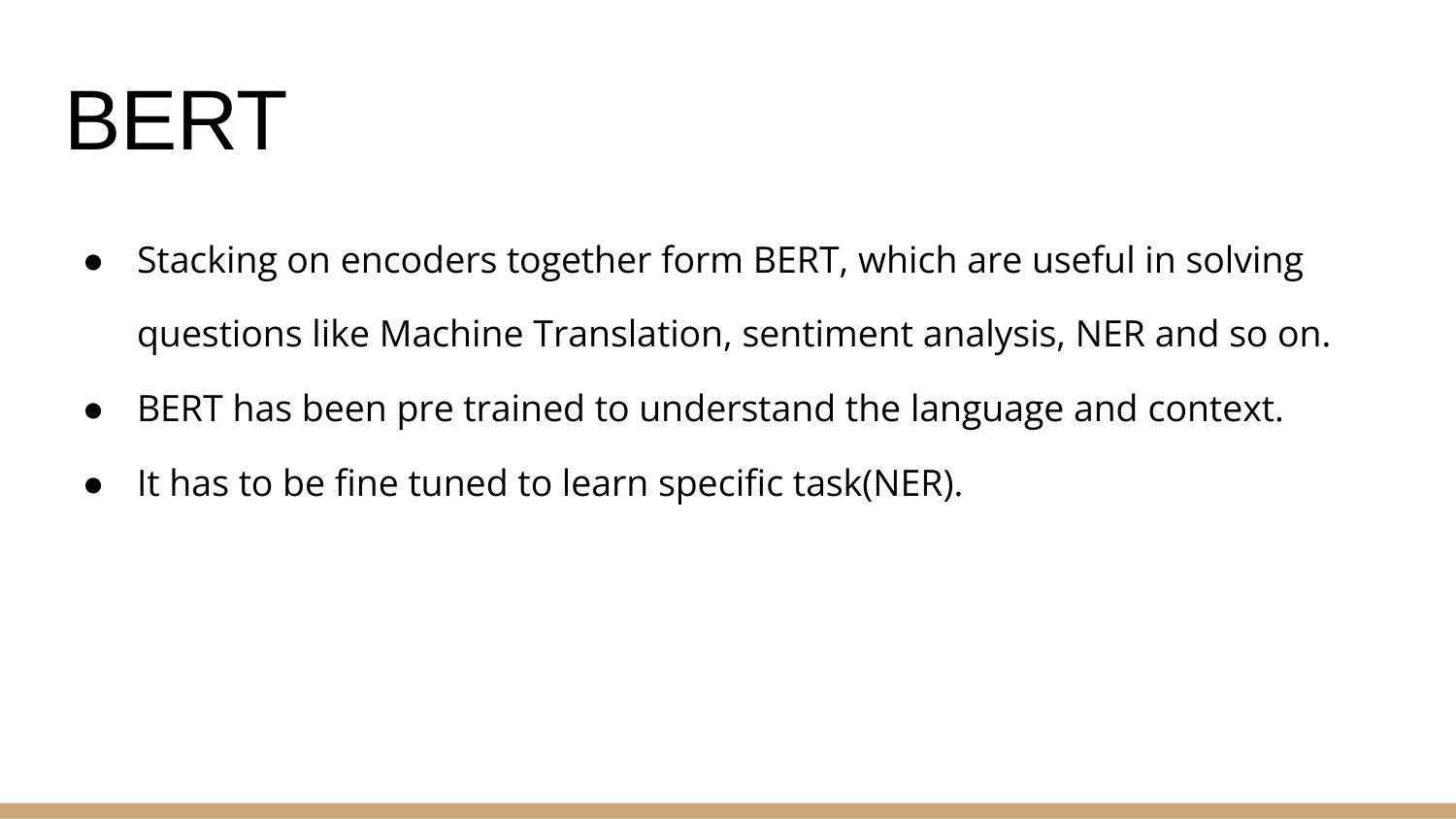

# BERT
Stacking on encoders together form BERT, which are useful in solving questions like Machine Translation, sentiment analysis, NER and so on.
BERT has been pre trained to understand the language and context.
It has to be fine tuned to learn specific task(NER).